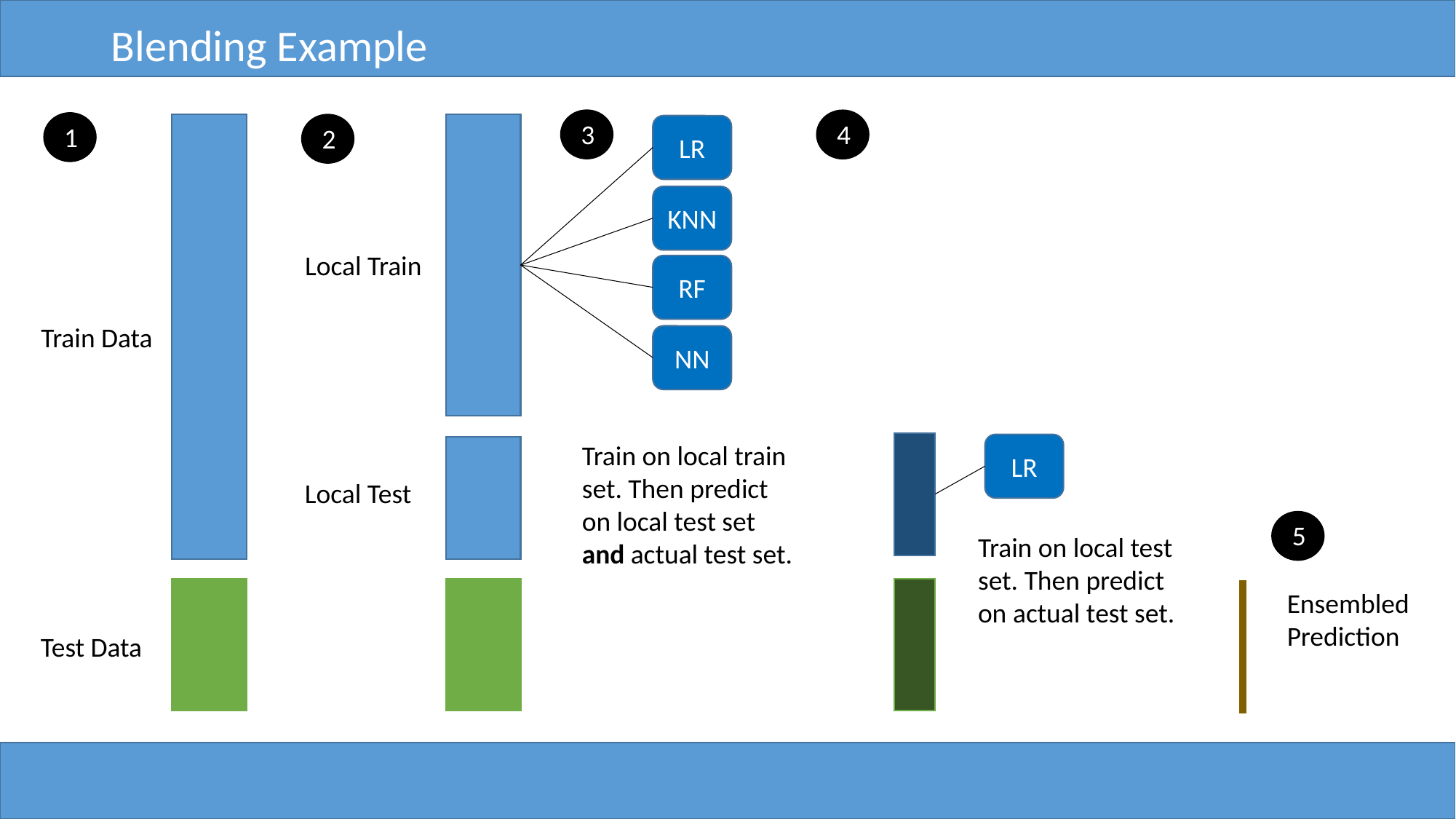

# Blending Example

3

4

1

2

LR
KNN
Local Train
RF
Train Data
NN
Train on local train
set. Then predict
on local test set
and actual test set.

LR

Local Test

5
Train on local test
set. Then predict
on actual test set.

Ensembled
Prediction
Test Data